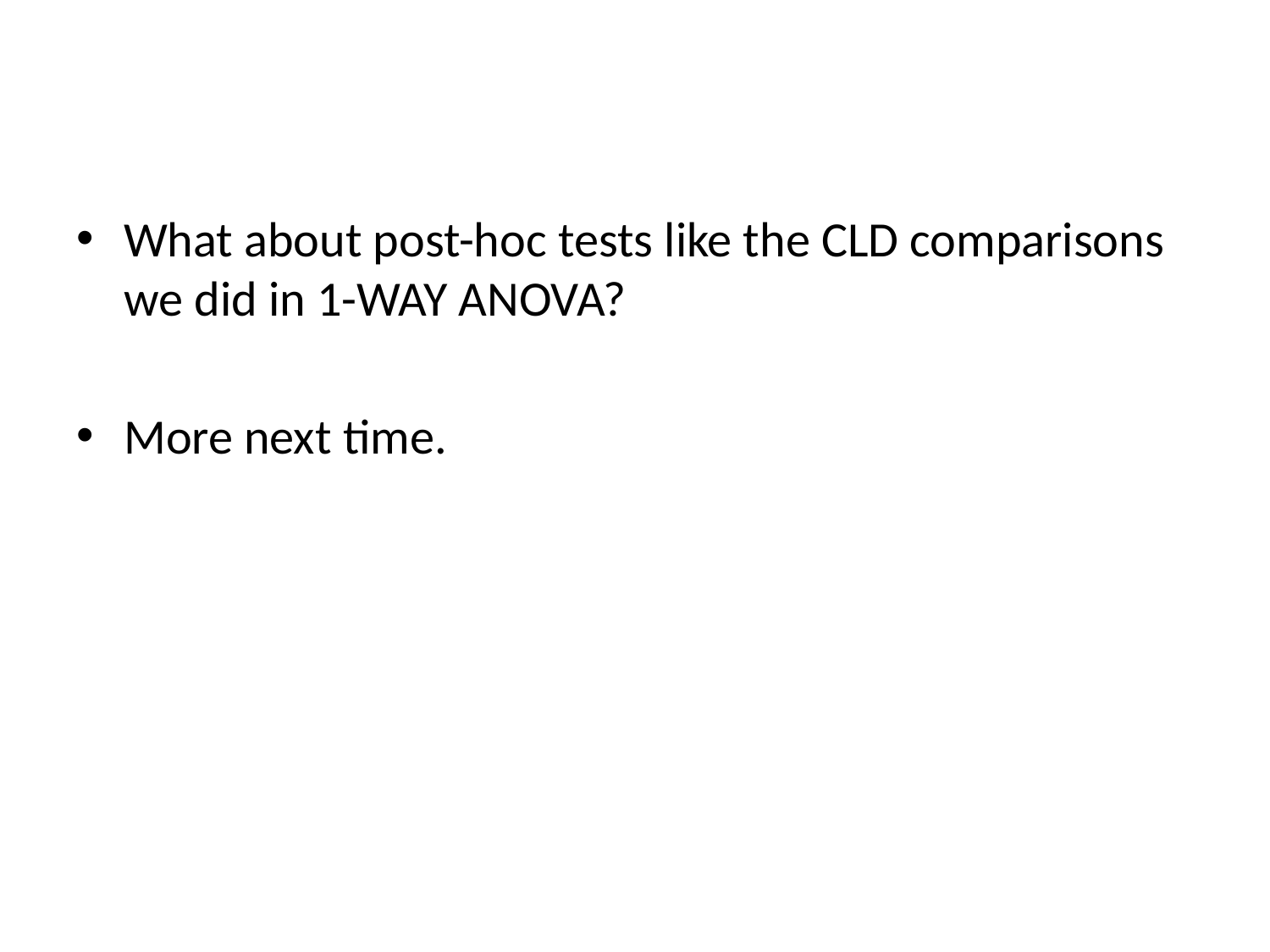

#
What about post-hoc tests like the CLD comparisons we did in 1-WAY ANOVA?

More next time.